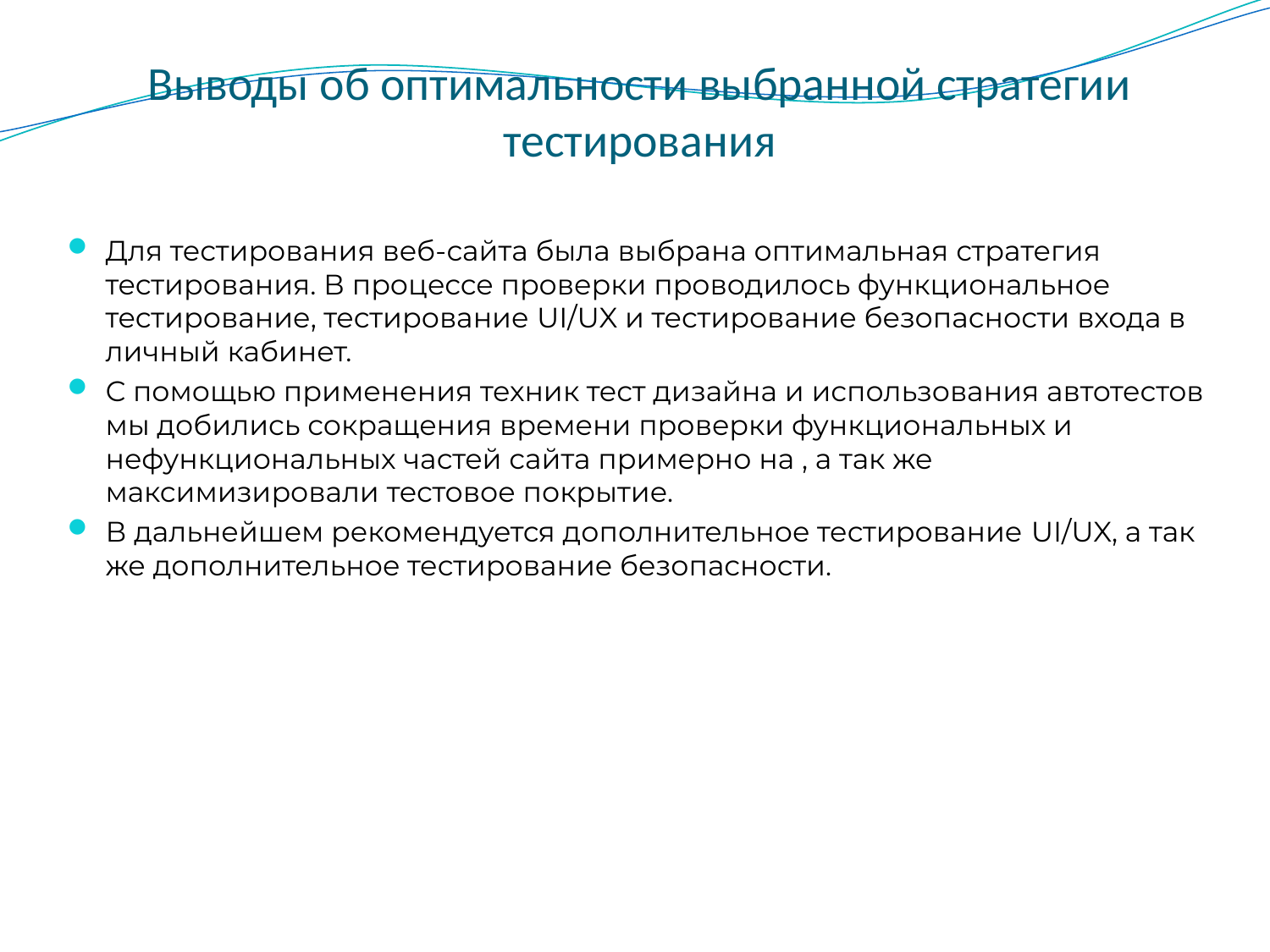

# Выводы об оптимальности выбранной стратегии тестирования
Для тестирования веб-сайта была выбрана оптимальная стратегия тестирования. В процессе проверки проводилось функциональное тестирование, тестирование UI/UX и тестирование безопасности входа в личный кабинет.
С помощью применения техник тест дизайна и использования автотестов мы добились сокращения времени проверки функциональных и нефункциональных частей сайта примерно на , а так же максимизировали тестовое покрытие.
В дальнейшем рекомендуется дополнительное тестирование UI/UX, а так же дополнительное тестирование безопасности.